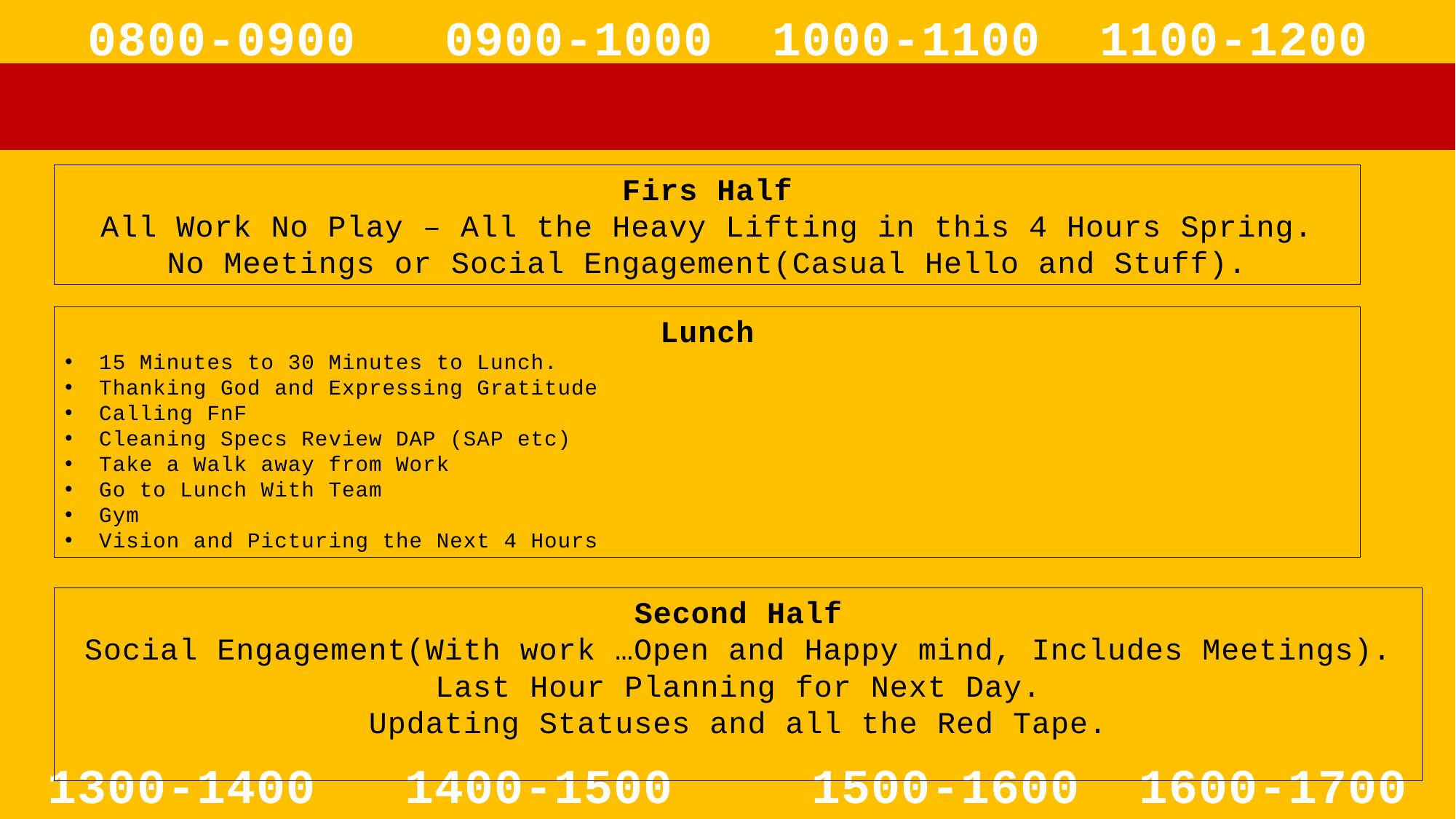

0800-0900	 0900-1000	 1000-1100	 1100-1200
Firs Half
All Work No Play – All the Heavy Lifting in this 4 Hours Spring.
No Meetings or Social Engagement(Casual Hello and Stuff).
Lunch
15 Minutes to 30 Minutes to Lunch.
Thanking God and Expressing Gratitude
Calling FnF
Cleaning Specs Review DAP (SAP etc)
Take a Walk away from Work
Go to Lunch With Team
Gym
Vision and Picturing the Next 4 Hours
Second Half
Social Engagement(With work …Open and Happy mind, Includes Meetings).
Last Hour Planning for Next Day.
Updating Statuses and all the Red Tape.

1300-1400	 1400-1500 	1500-1600 	1600-1700